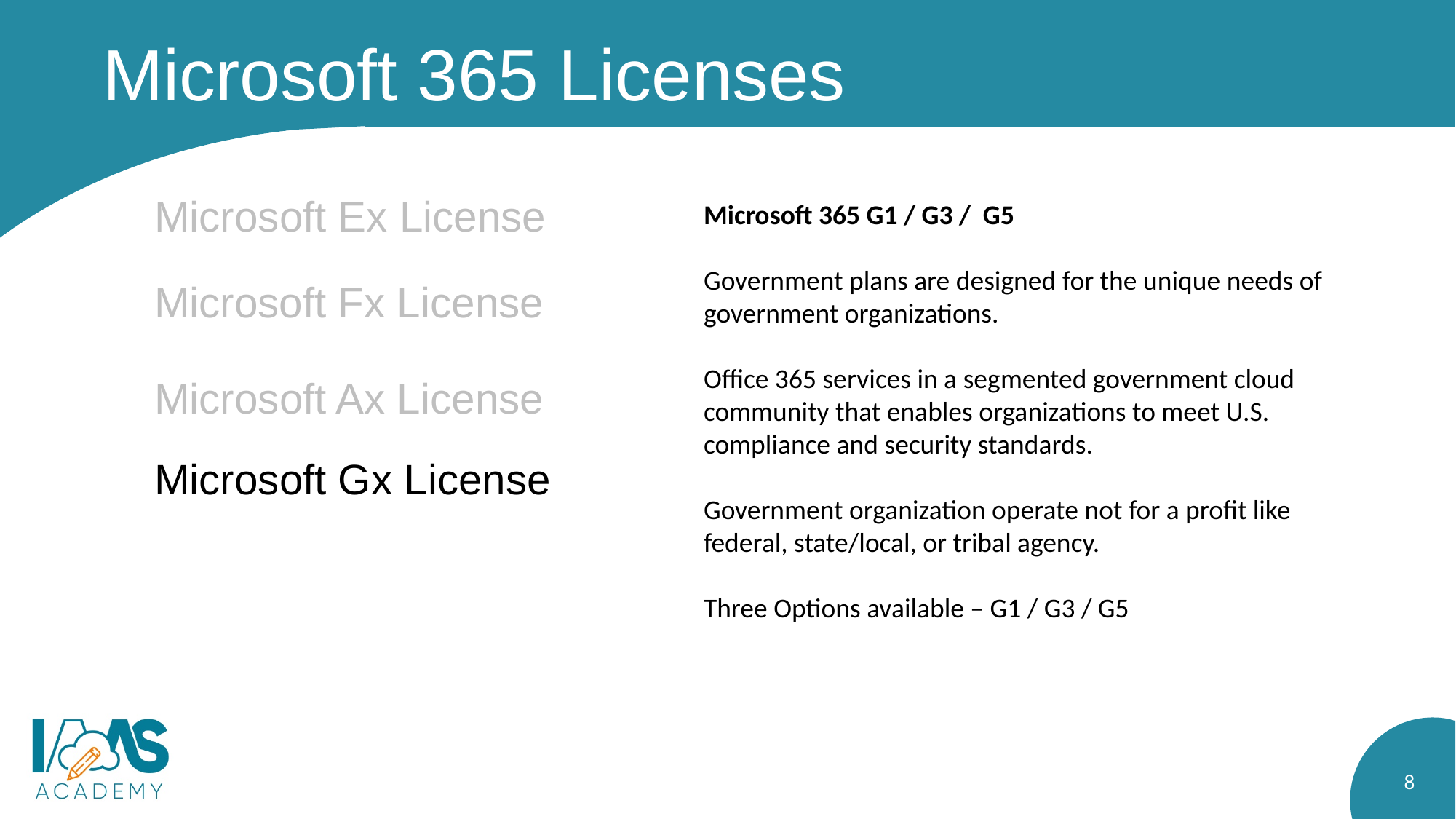

# Microsoft 365 Licenses
Microsoft Ex License

Microsoft 365 G1 / G3 /  G5

Government plans are designed for the unique needs of government organizations.

Office 365 services in a segmented government cloud community that enables organizations to meet U.S. compliance and security standards.

Government organization operate not for a profit like federal, state/local, or tribal agency.

Three Options available – G1 / G3 / G5

Microsoft Fx License

Microsoft Ax License

Microsoft Gx License

8